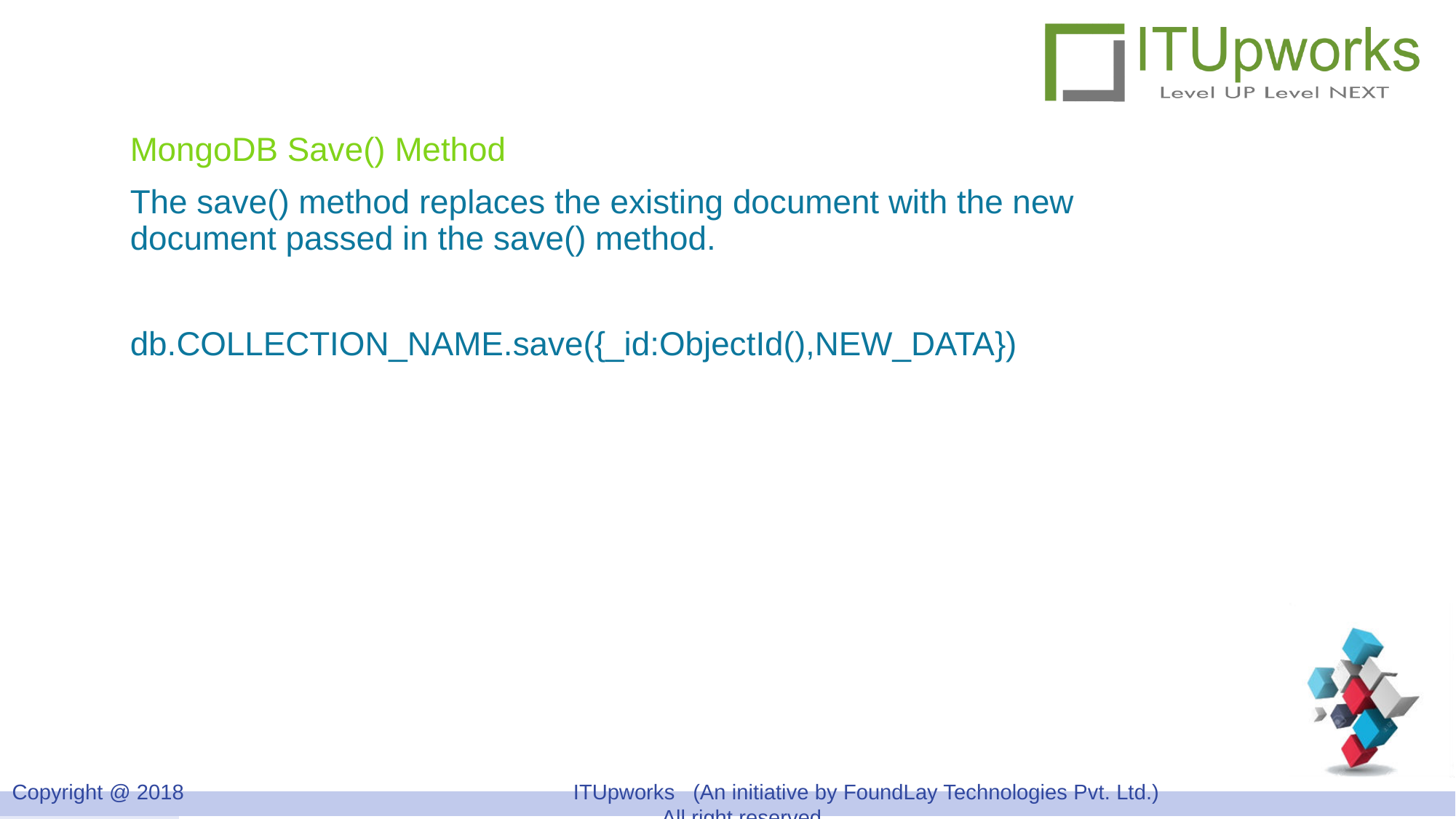

#
MongoDB Save() Method
The save() method replaces the existing document with the new document passed in the save() method.

db.COLLECTION_NAME.save({_id:ObjectId(),NEW_DATA})